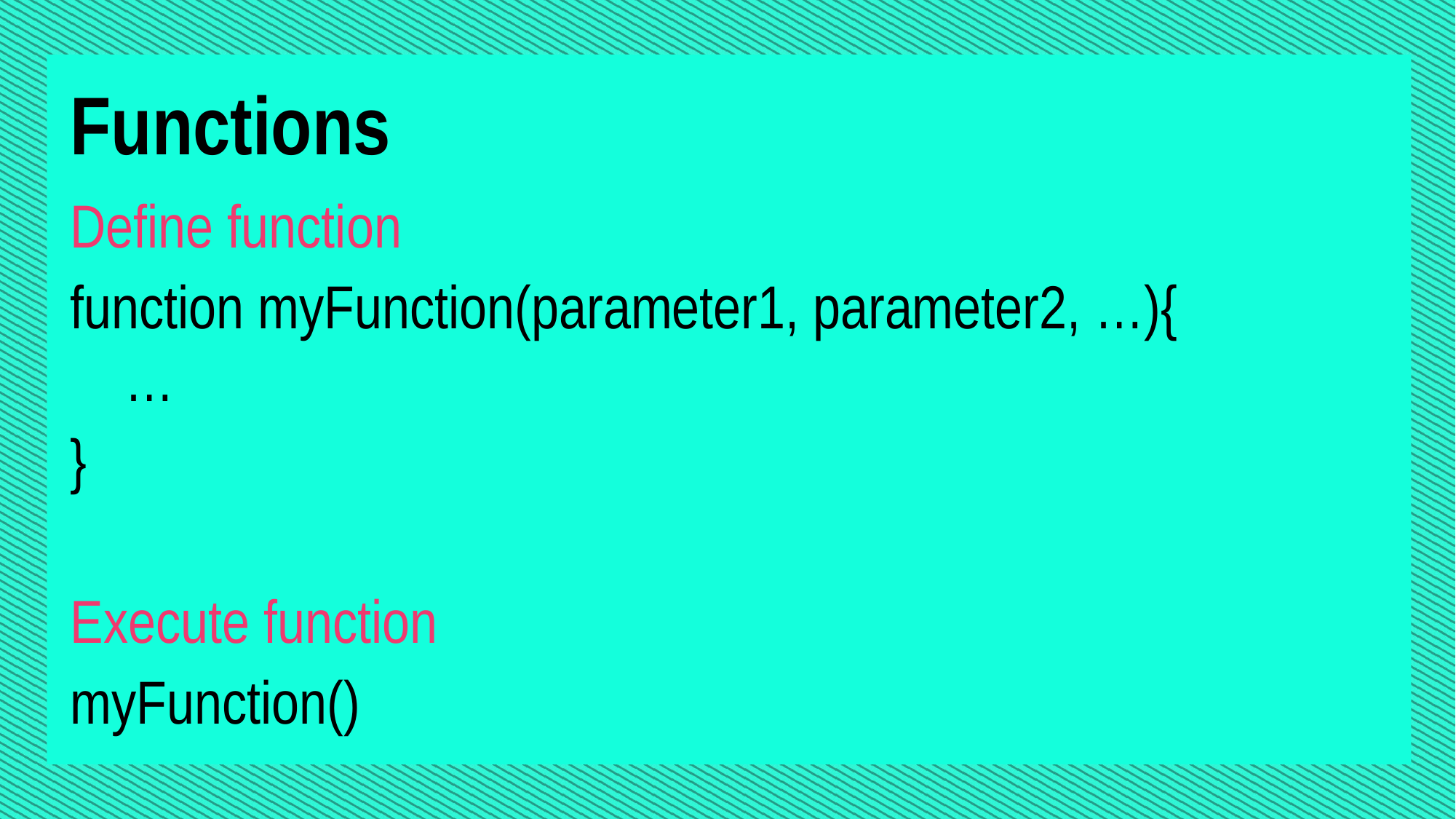

Functions
Define function
function myFunction(parameter1, parameter2, …){
…
}

Execute function
myFunction()